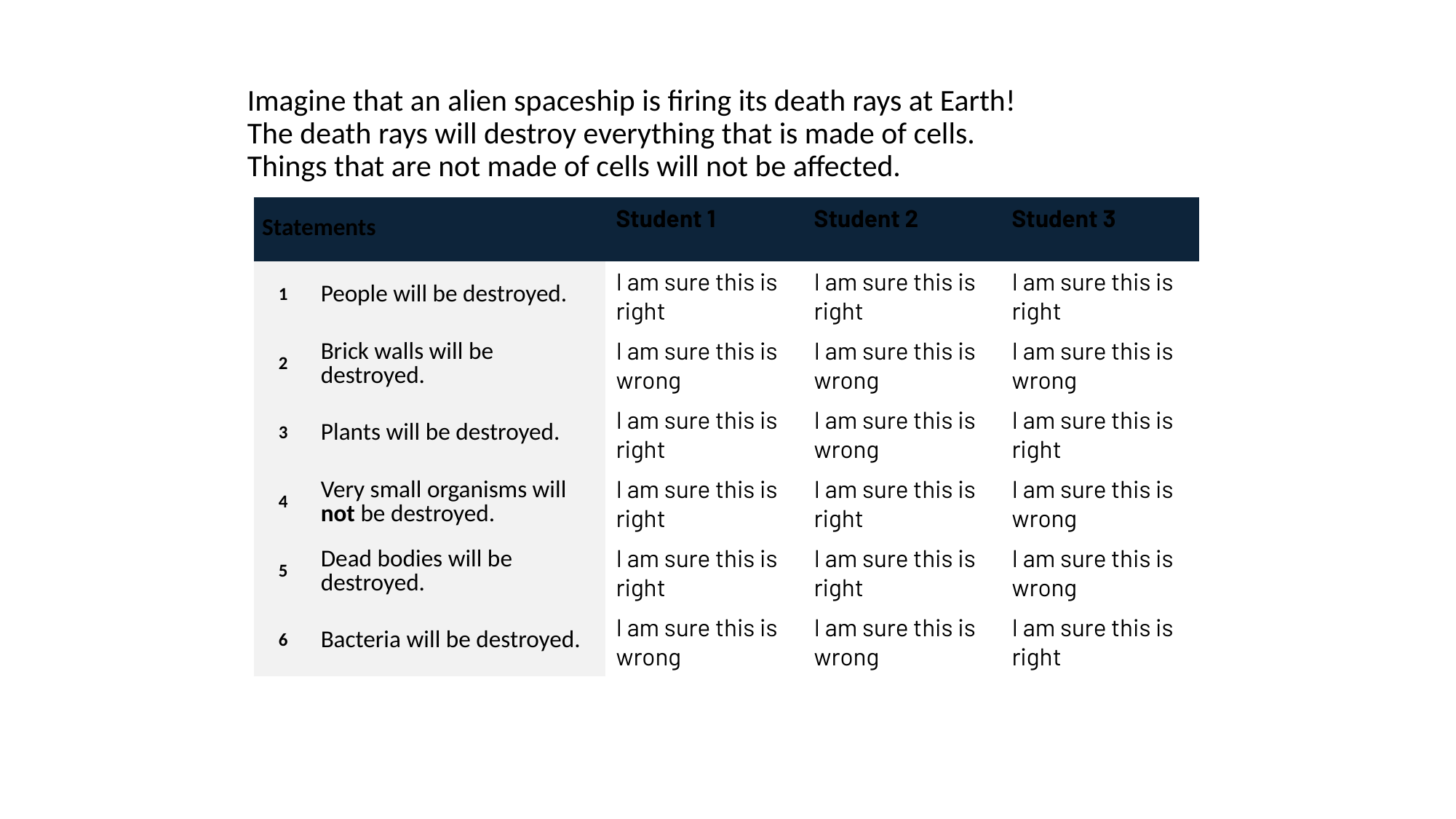

# Imagine that an alien spaceship is firing its death rays at Earth! The death rays will destroy everything that is made of cells. Things that are not made of cells will not be affected.
| Statements |  | Student 1 | Student 2 | Student 3 |
| --- | --- | --- | --- | --- |
| 1 | People will be destroyed. | I am sure this is right | I am sure this is right | I am sure this is right |
| 2 | Brick walls will be destroyed. | I am sure this is wrong | I am sure this is wrong | I am sure this is wrong |
| 3 | Plants will be destroyed. | I am sure this is right | I am sure this is wrong | I am sure this is right |
| 4 | Very small organisms will not be destroyed. | I am sure this is right | I am sure this is right | I am sure this is wrong |
| 5 | Dead bodies will be destroyed. | I am sure this is right | I am sure this is right | I am sure this is wrong |
| 6 | Bacteria will be destroyed. | I am sure this is wrong | I am sure this is wrong | I am sure this is right |